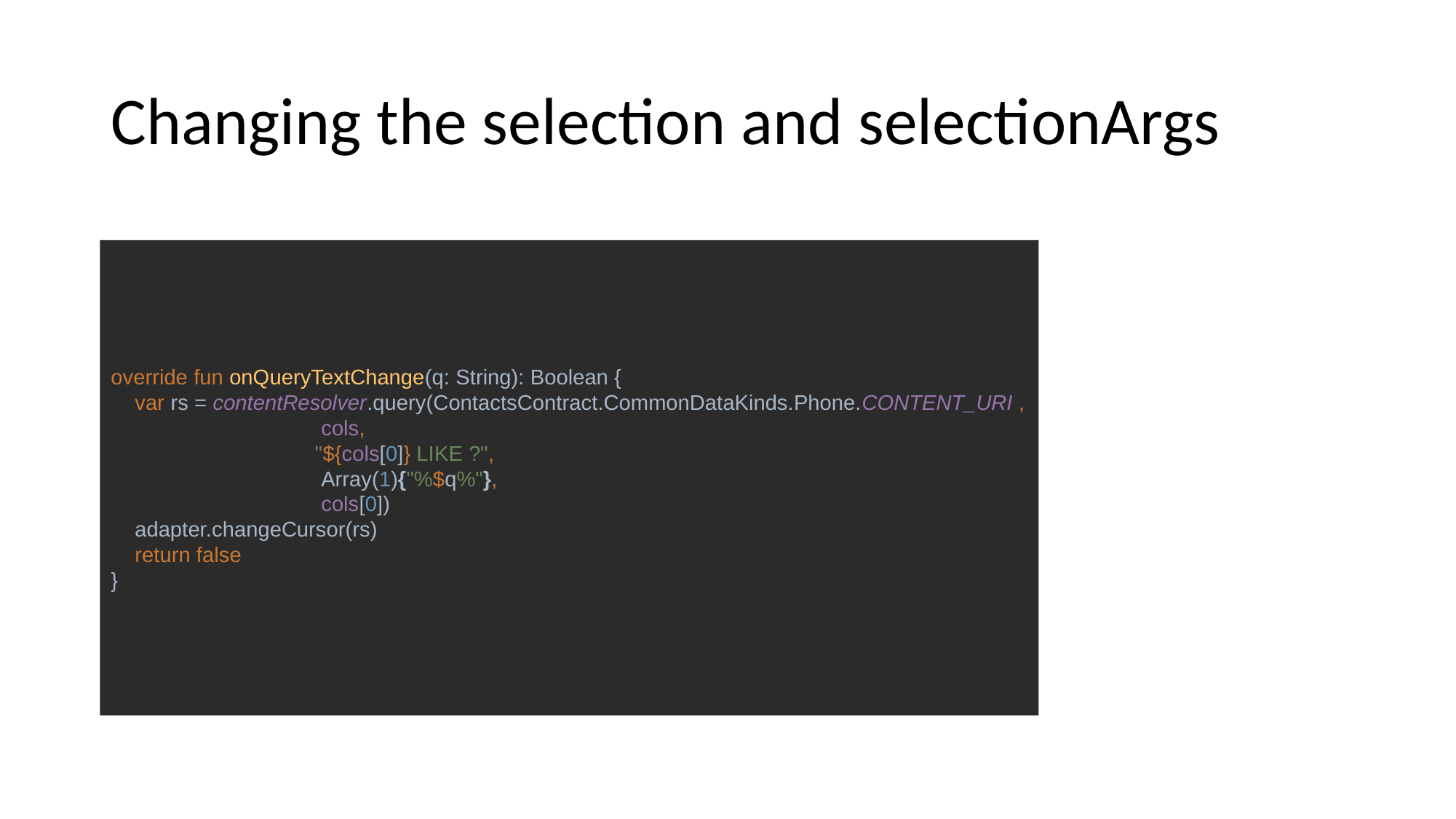

# Changing the selection and selectionArgs
override fun onQueryTextChange(q: String): Boolean {
    var rs = contentResolver.query(ContactsContract.CommonDataKinds.Phone.CONTENT_URI ,
                                   cols,
                                  "${cols[0]} LIKE ?",
                                   Array(1){"%$q%"},
                                   cols[0])
    adapter.changeCursor(rs)
    return false
}